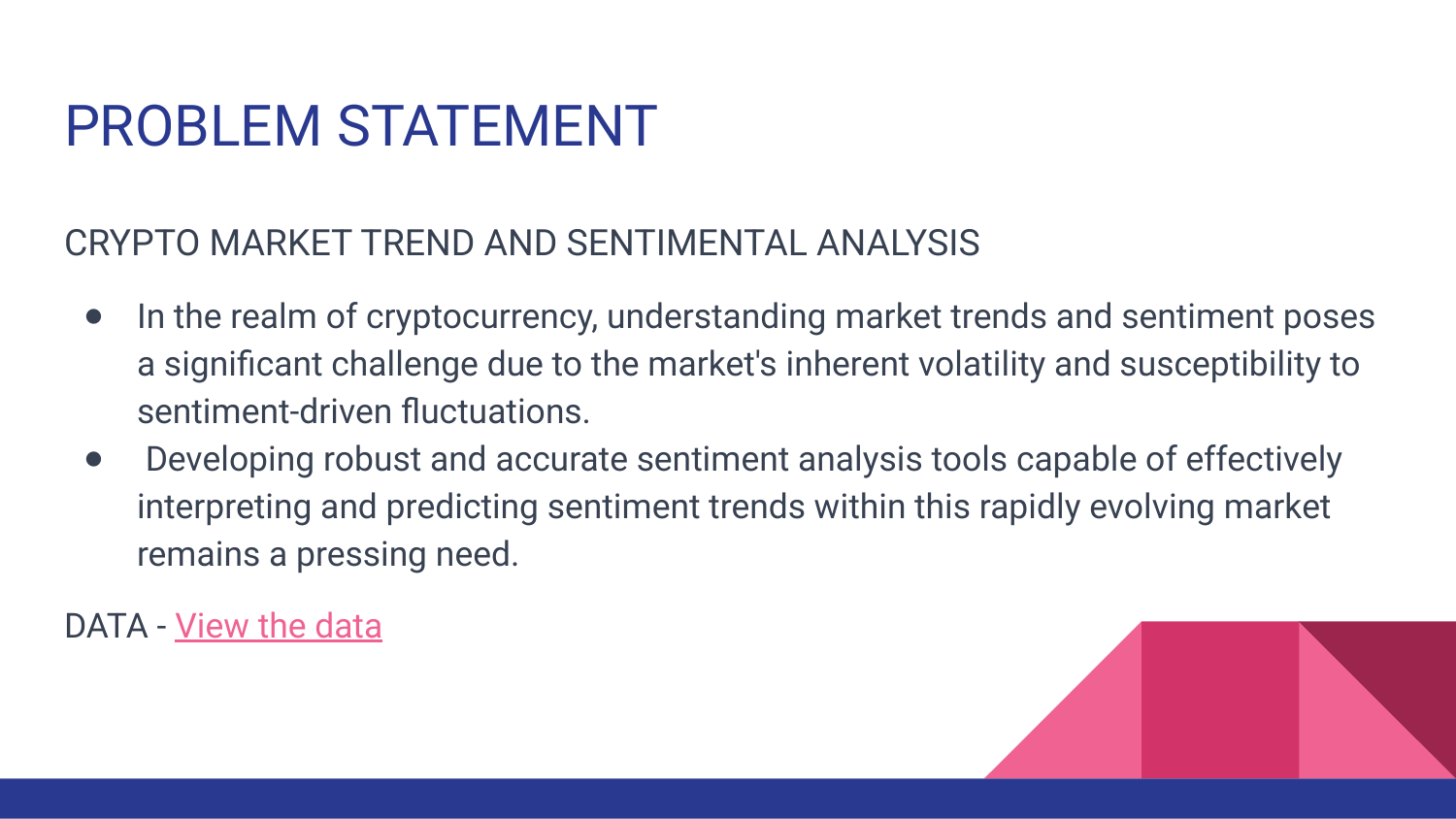

# PROBLEM STATEMENT
CRYPTO MARKET TREND AND SENTIMENTAL ANALYSIS
In the realm of cryptocurrency, understanding market trends and sentiment poses a significant challenge due to the market's inherent volatility and susceptibility to sentiment-driven fluctuations.
 Developing robust and accurate sentiment analysis tools capable of effectively interpreting and predicting sentiment trends within this rapidly evolving market remains a pressing need.
DATA - View the data